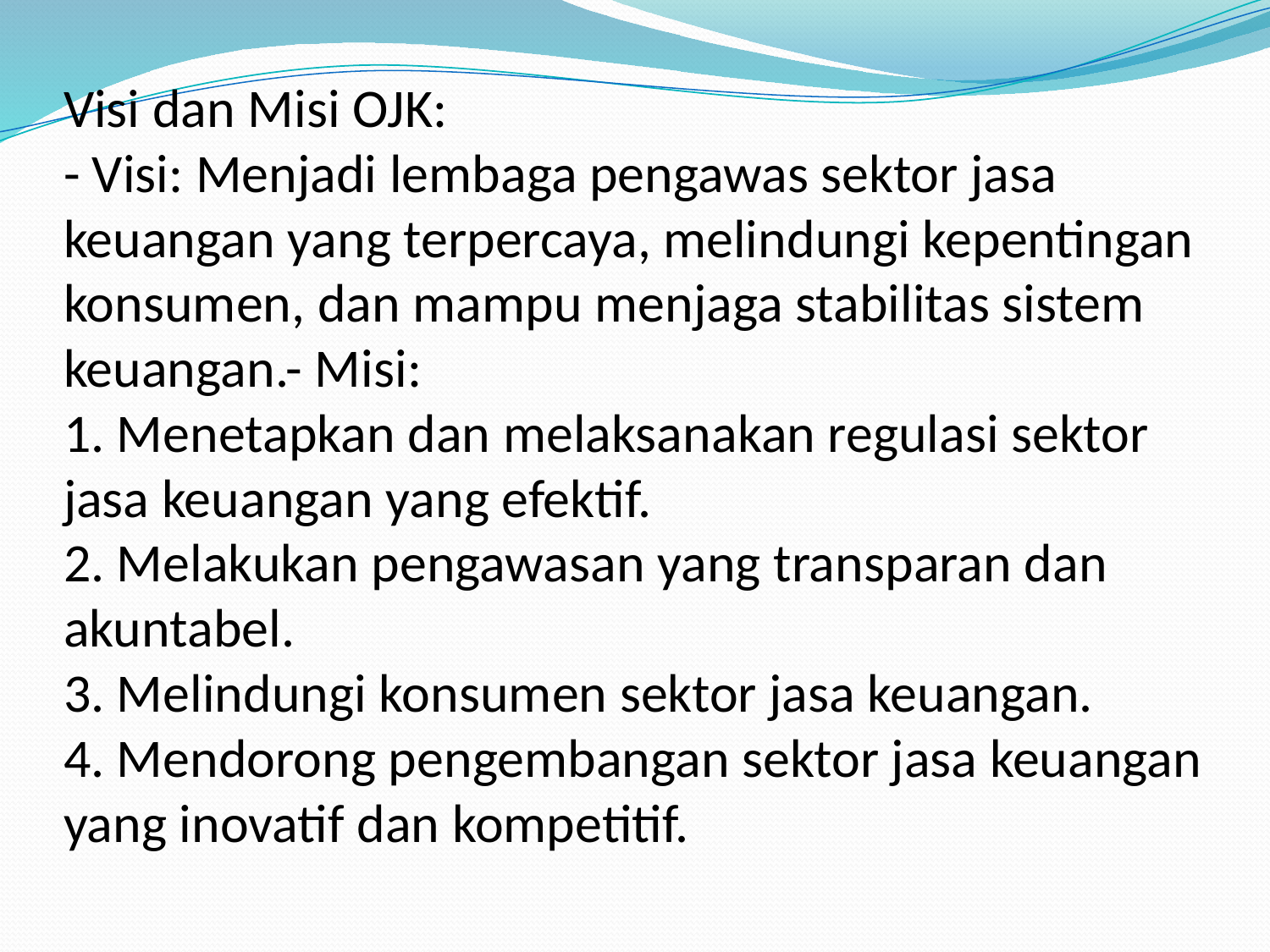

# Visi dan Misi OJK: - Visi: Menjadi lembaga pengawas sektor jasa keuangan yang terpercaya, melindungi kepentingan konsumen, dan mampu menjaga stabilitas sistem keuangan.- Misi: 1. Menetapkan dan melaksanakan regulasi sektor jasa keuangan yang efektif. 2. Melakukan pengawasan yang transparan dan akuntabel. 3. Melindungi konsumen sektor jasa keuangan. 4. Mendorong pengembangan sektor jasa keuangan yang inovatif dan kompetitif.